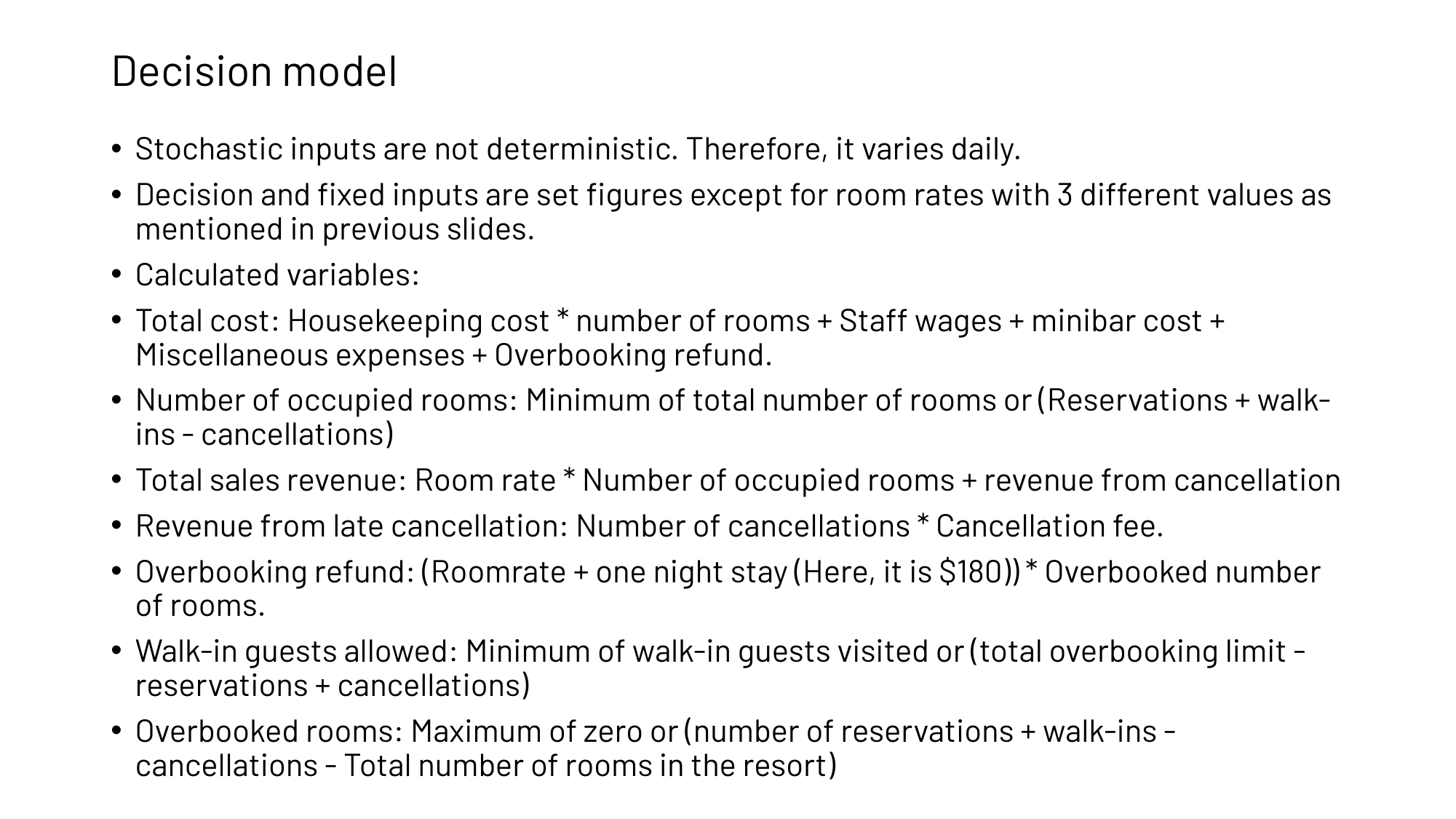

# Decision model
Stochastic inputs are not deterministic. Therefore, it varies daily.
Decision and fixed inputs are set figures except for room rates with 3 different values as mentioned in previous slides.
Calculated variables:
Total cost: Housekeeping cost * number of rooms + Staff wages + minibar cost + Miscellaneous expenses + Overbooking refund.
Number of occupied rooms: Minimum of total number of rooms or (Reservations + walk-ins - cancellations)
Total sales revenue: Room rate * Number of occupied rooms + revenue from cancellation
Revenue from late cancellation: Number of cancellations * Cancellation fee.
Overbooking refund: (Roomrate + one night stay (Here, it is $180)) * Overbooked number of rooms.
Walk-in guests allowed: Minimum of walk-in guests visited or (total overbooking limit - reservations + cancellations)
Overbooked rooms: Maximum of zero or (number of reservations + walk-ins - cancellations - Total number of rooms in the resort)